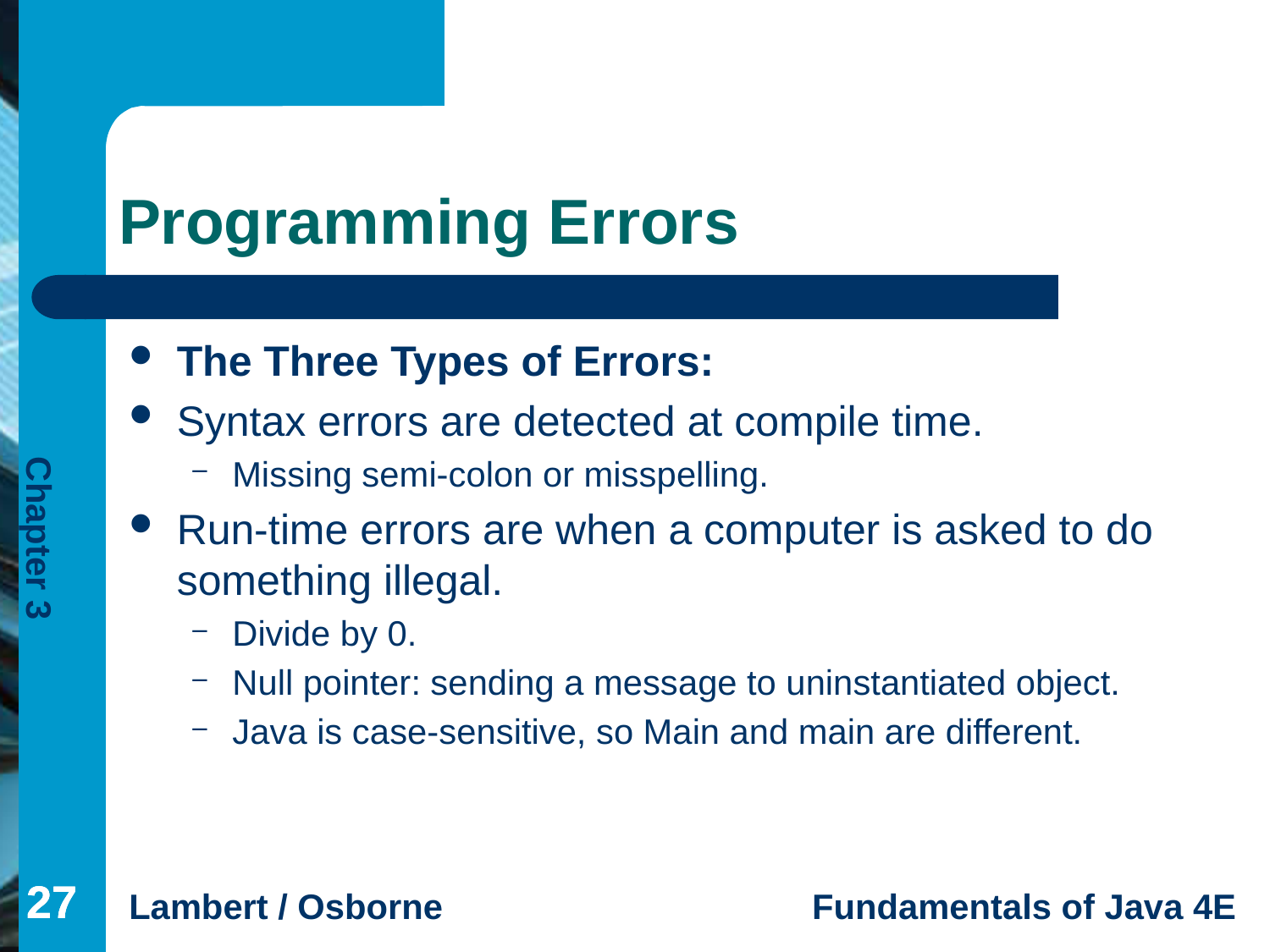

# Programming Errors
The Three Types of Errors:
Syntax errors are detected at compile time.
Missing semi-colon or misspelling.
Run-time errors are when a computer is asked to do something illegal.
Divide by 0.
Null pointer: sending a message to uninstantiated object.
Java is case-sensitive, so Main and main are different.

27
27
27